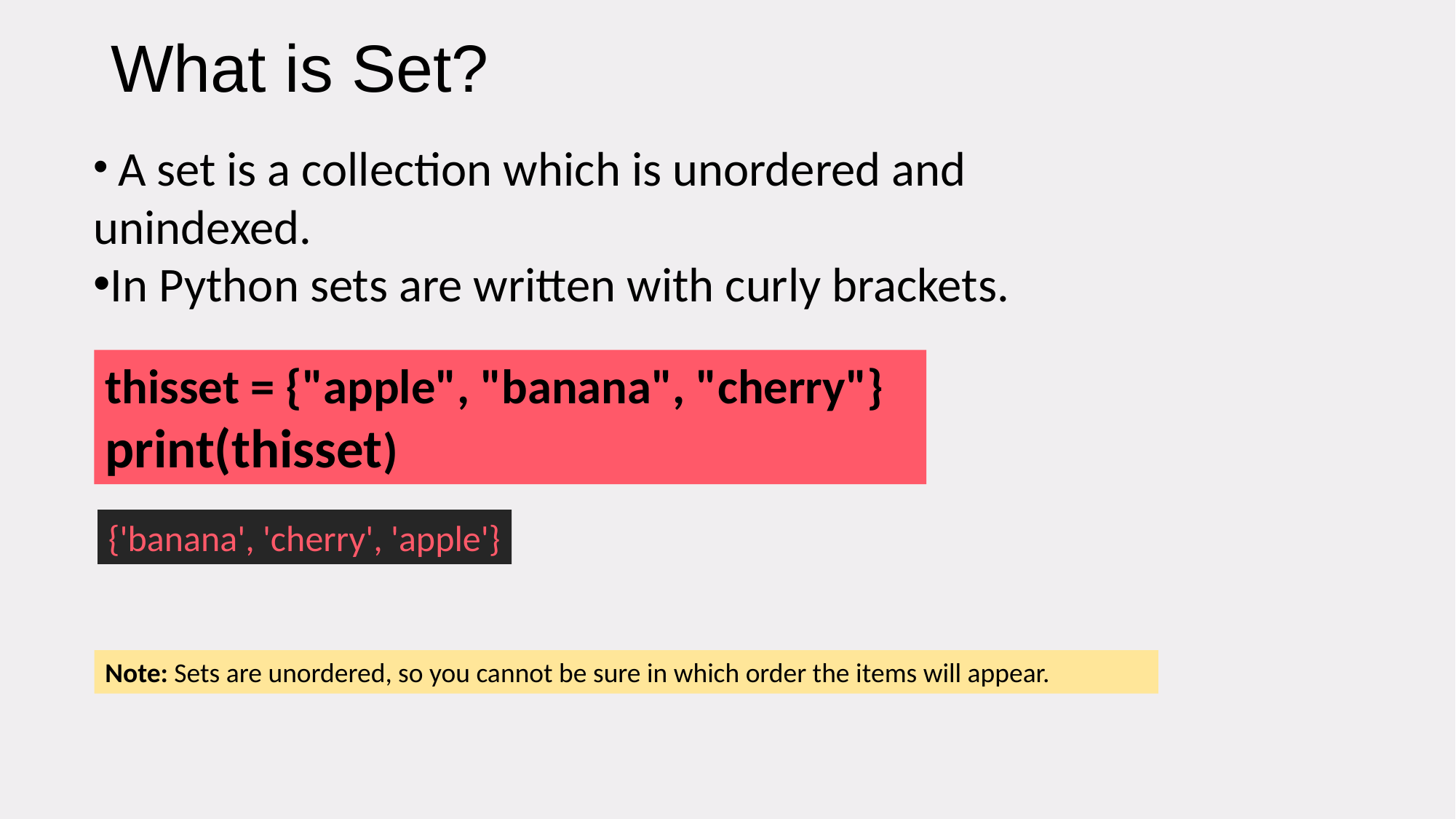

What is Set?
 A set is a collection which is unordered and unindexed.
In Python sets are written with curly brackets.

thisset = {"apple", "banana", "cherry"}
print(thisset)
{'banana', 'cherry', 'apple'}
Note: Sets are unordered, so you cannot be sure in which order the items will appear.